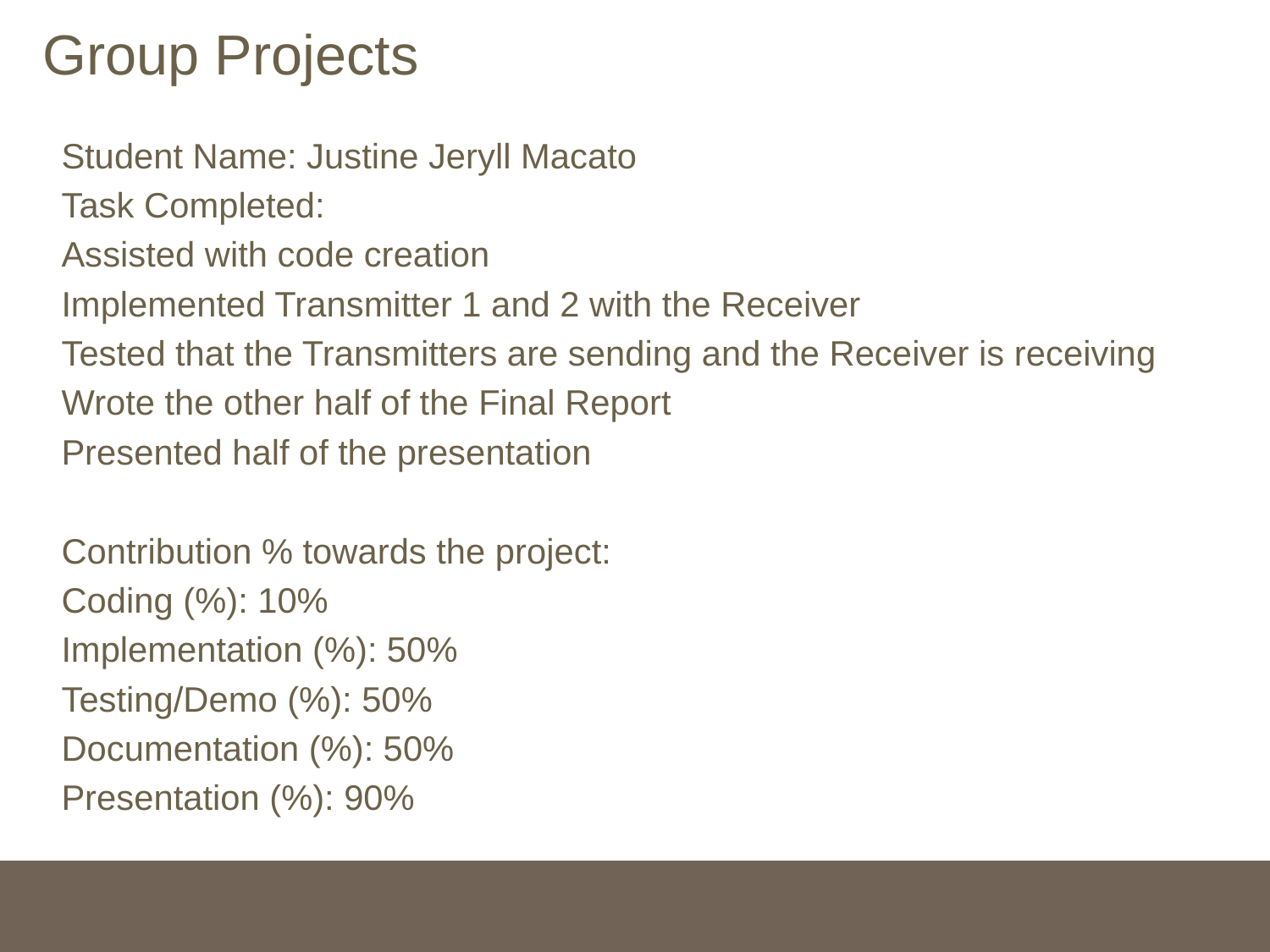

# Group Projects
Student Name: Justine Jeryll Macato
Task Completed:
Assisted with code creation
Implemented Transmitter 1 and 2 with the Receiver
Tested that the Transmitters are sending and the Receiver is receiving
Wrote the other half of the Final Report
Presented half of the presentation

Contribution % towards the project:
Coding (%): 10%
Implementation (%): 50%
Testing/Demo (%): 50%
Documentation (%): 50%
Presentation (%): 90%